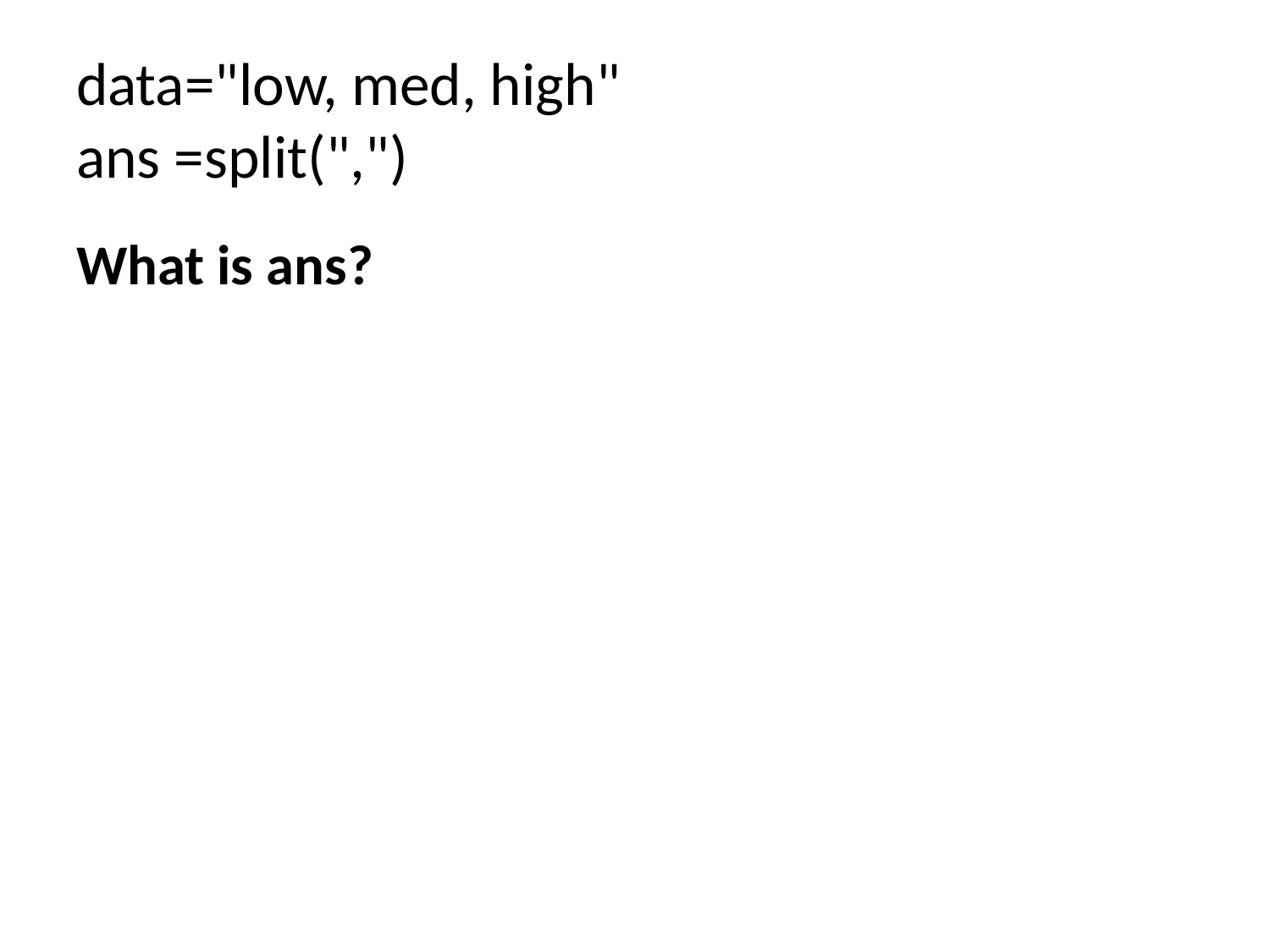

# data="low, med, high" ans =split(",")
What is ans?